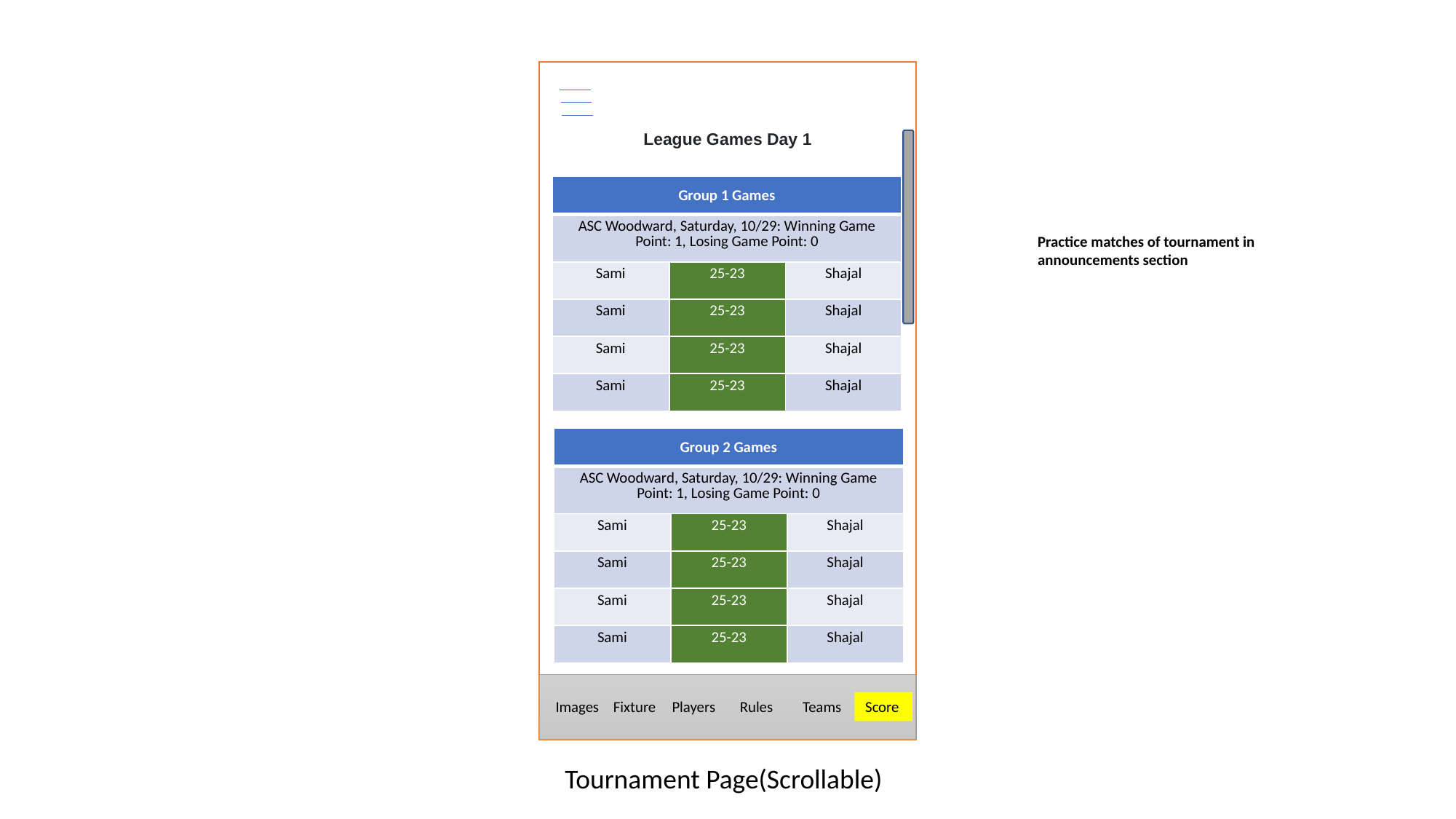

League Games Day 1

| Group 1 Games |  |  |
| --- | --- | --- |
| ASC Woodward, Saturday, 10/29: Winning Game Point: 1, Losing Game Point: 0 |  |  |
| Sami | 25-23 | Shajal |
| Sami | 25-23 | Shajal |
| Sami | 25-23 | Shajal |
| Sami | 25-23 | Shajal |
Practice matches of tournament in announcements section
| Group 2 Games |  |  |
| --- | --- | --- |
| ASC Woodward, Saturday, 10/29: Winning Game Point: 1, Losing Game Point: 0 |  |  |
| Sami | 25-23 | Shajal |
| Sami | 25-23 | Shajal |
| Sami | 25-23 | Shajal |
| Sami | 25-23 | Shajal |
Ayon
Ayon

Images
Fixture
Rules
Score
Players
Teams
Tournament Page(Scrollable)